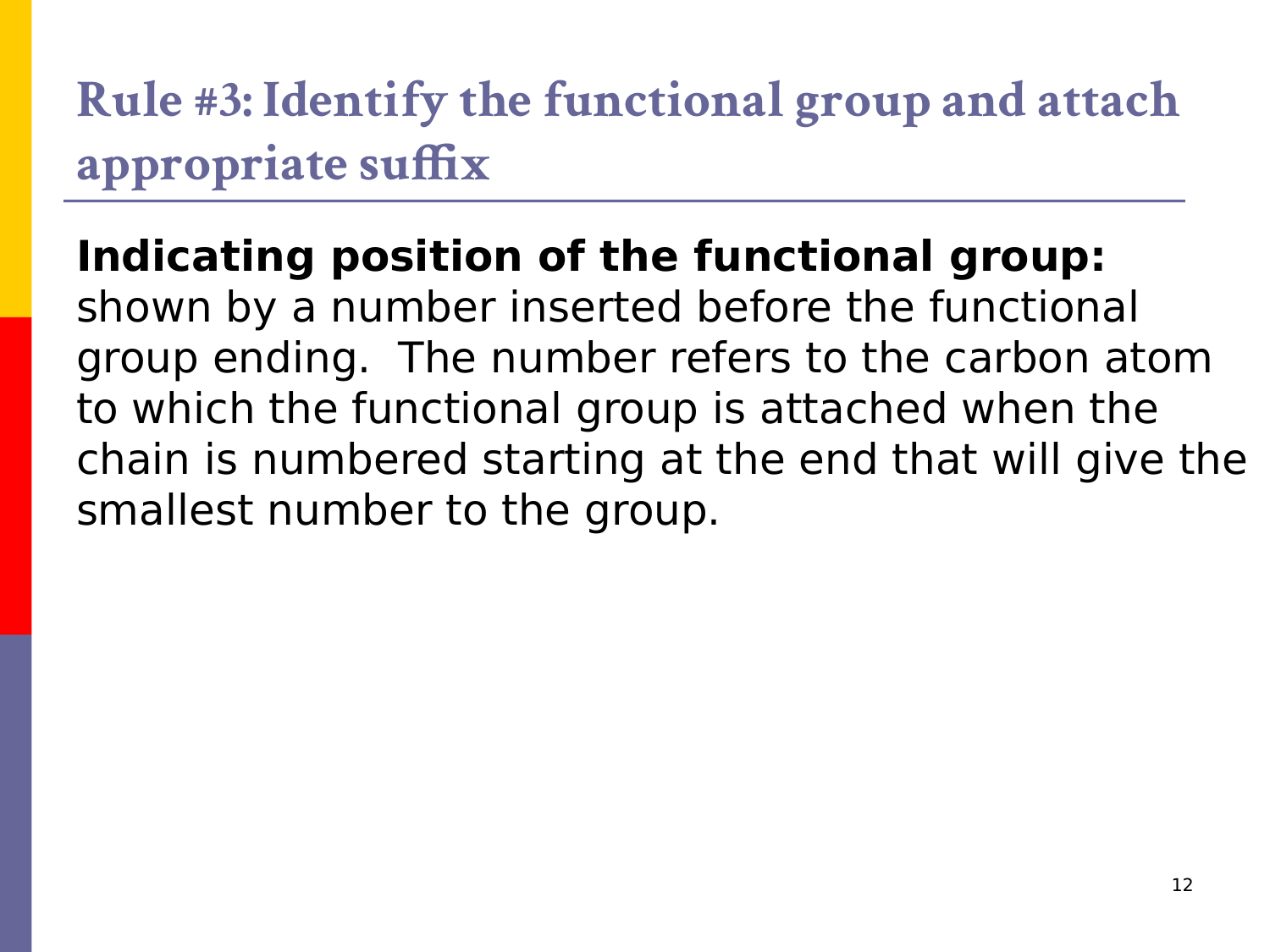

# Rule #3: Identify the functional group and attach appropriate suffix
Indicating position of the functional group: shown by a number inserted before the functional group ending.  The number refers to the carbon atom to which the functional group is attached when the chain is numbered starting at the end that will give the smallest number to the group.

12